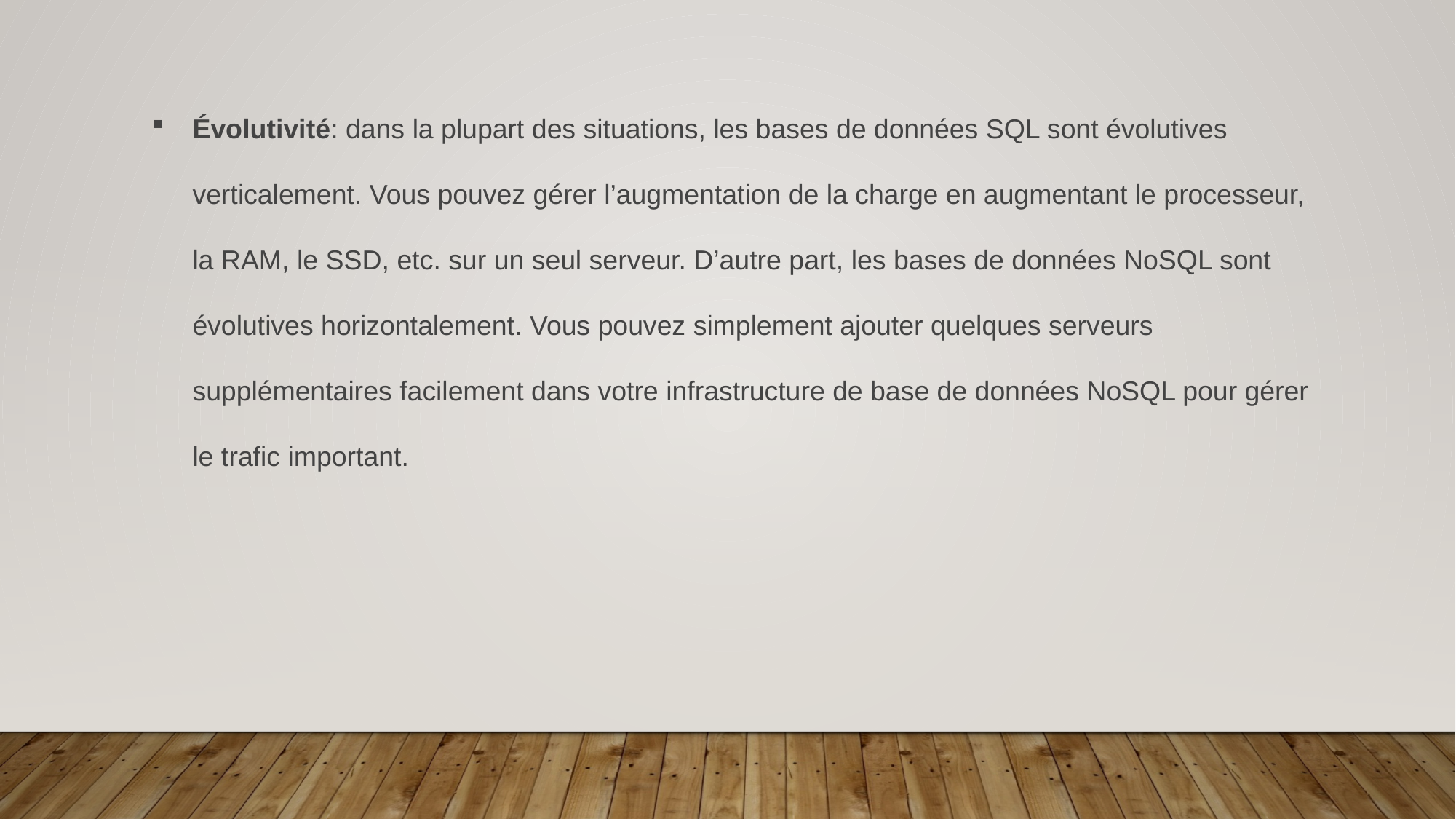

Évolutivité: dans la plupart des situations, les bases de données SQL sont évolutives verticalement. Vous pouvez gérer l’augmentation de la charge en augmentant le processeur, la RAM, le SSD, etc. sur un seul serveur. D’autre part, les bases de données NoSQL sont évolutives horizontalement. Vous pouvez simplement ajouter quelques serveurs supplémentaires facilement dans votre infrastructure de base de données NoSQL pour gérer le trafic important.